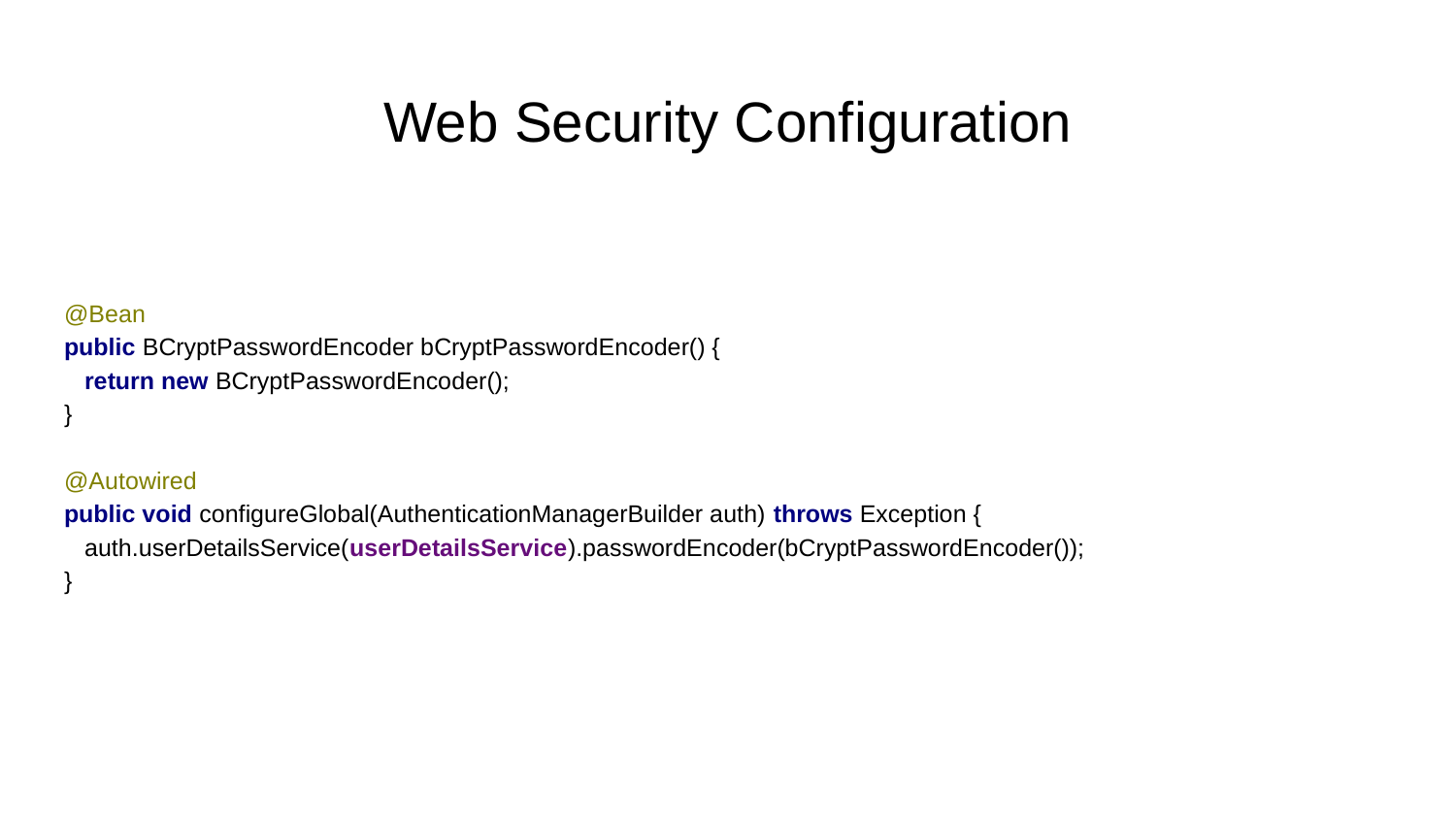

# Web Security Configuration

@Bean
public BCryptPasswordEncoder bCryptPasswordEncoder() {
   return new BCryptPasswordEncoder();
}

@Autowired
public void configureGlobal(AuthenticationManagerBuilder auth) throws Exception {
   auth.userDetailsService(userDetailsService).passwordEncoder(bCryptPasswordEncoder());
}